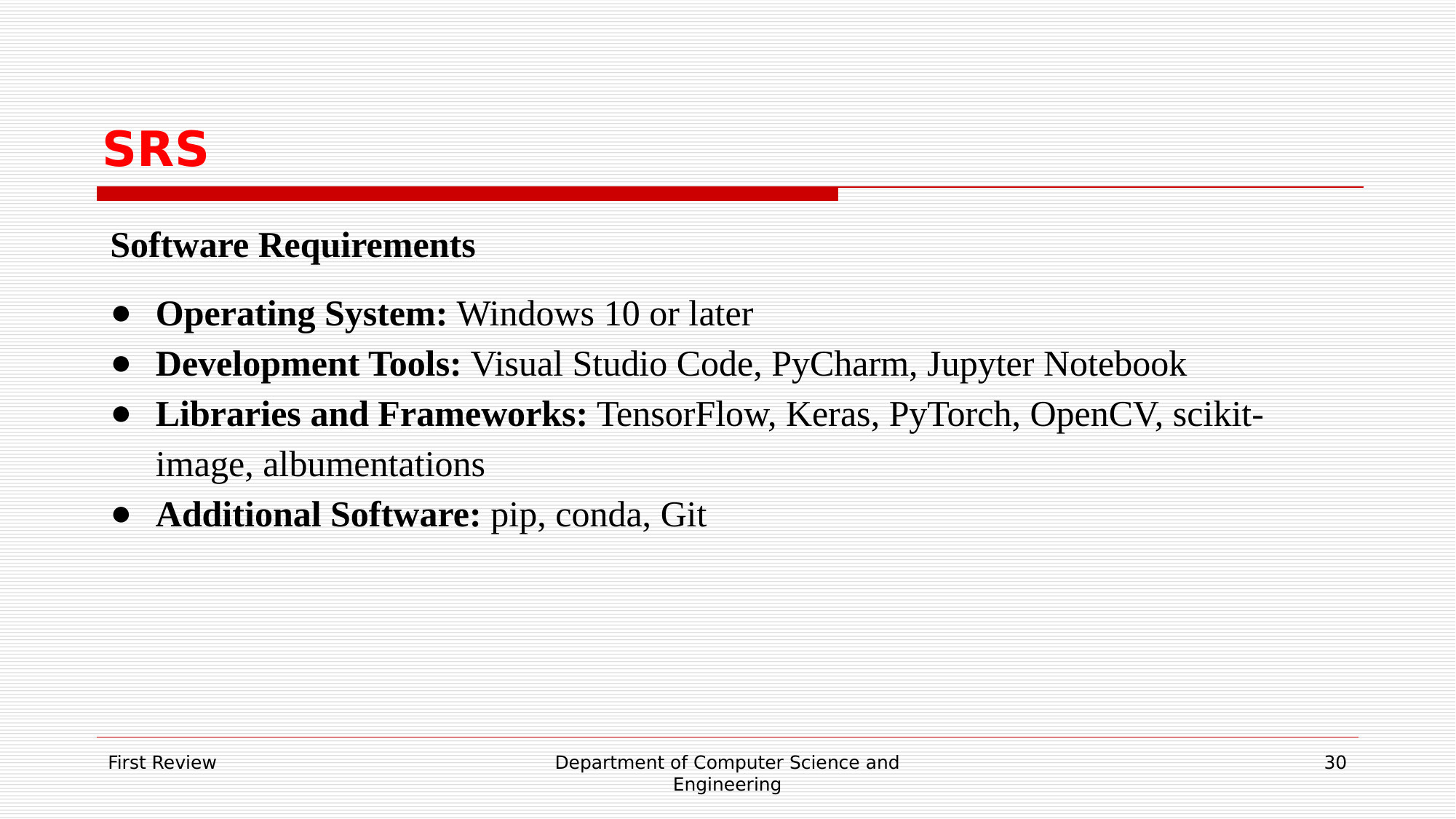

# SRS
 Software Requirements
Operating System: Windows 10 or later
Development Tools: Visual Studio Code, PyCharm, Jupyter Notebook
Libraries and Frameworks: TensorFlow, Keras, PyTorch, OpenCV, scikit-image, albumentations
Additional Software: pip, conda, Git

First Review
Department of Computer Science and Engineering
30